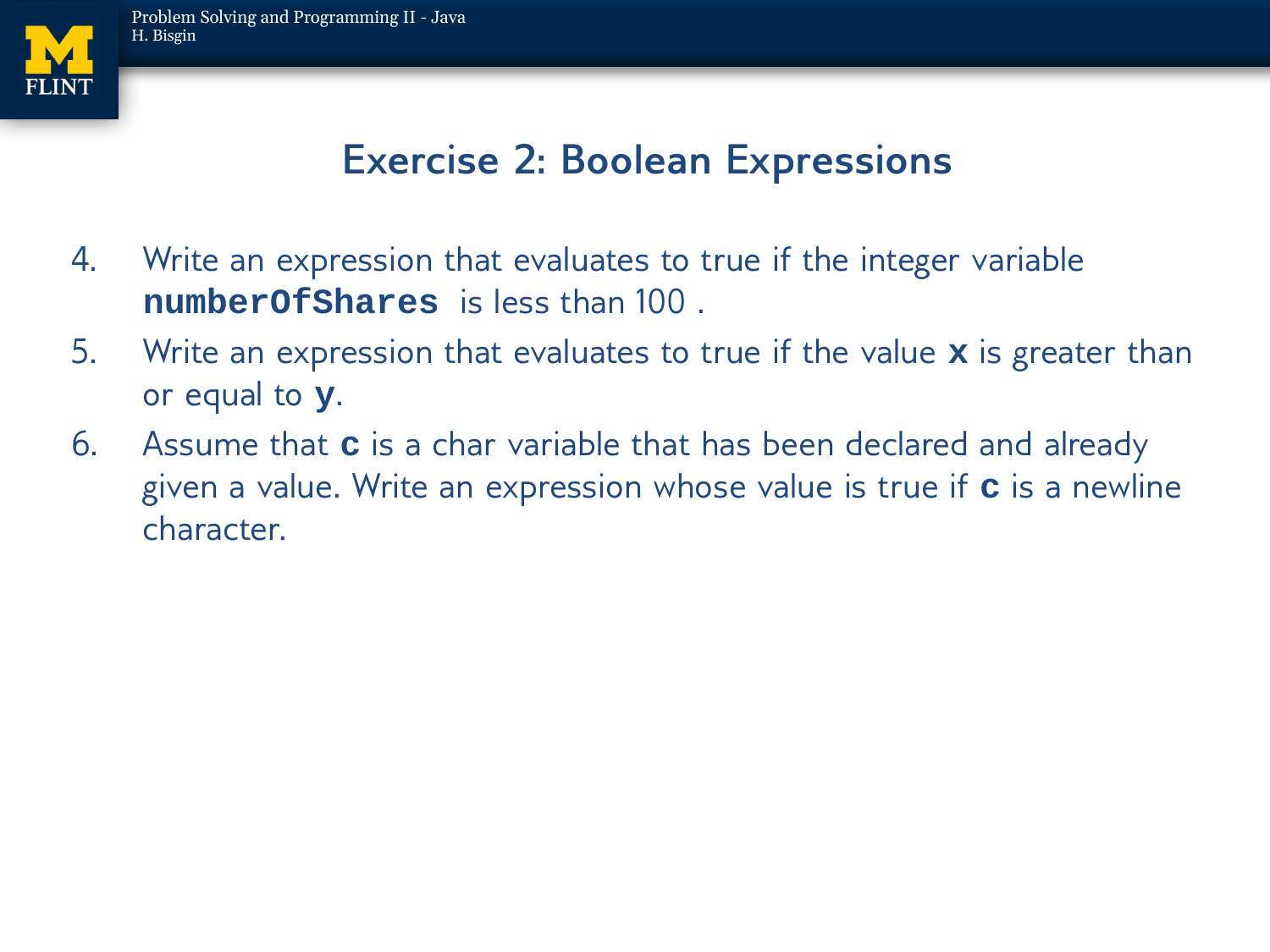

# Exercise 2: Boolean Expressions
Write an expression that evaluates to true if the integer variable numberOfShares  is less than 100 .
Write an expression that evaluates to true if the value x is greater than or equal to y.
Assume that c is a char variable that has been declared and already given a value. Write an expression whose value is true if c is a newline character.